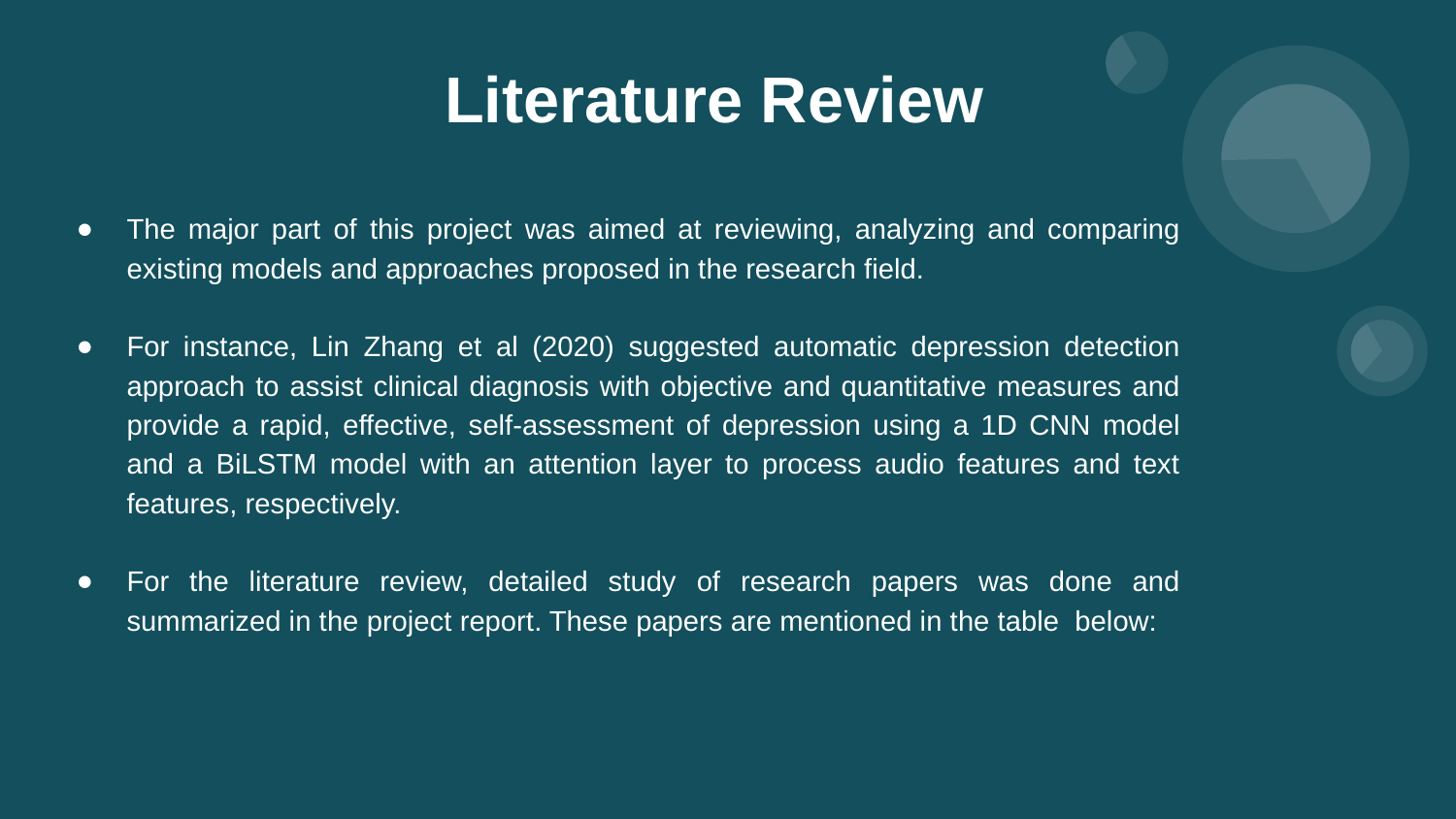

Literature Review
# The major part of this project was aimed at reviewing, analyzing and comparing existing models and approaches proposed in the research field.

For instance, Lin Zhang et al (2020) suggested automatic depression detection approach to assist clinical diagnosis with objective and quantitative measures and provide a rapid, effective, self-assessment of depression using a 1D CNN model and a BiLSTM model with an attention layer to process audio features and text features, respectively.

For the literature review, detailed study of research papers was done and summarized in the project report. These papers are mentioned in the table  below: